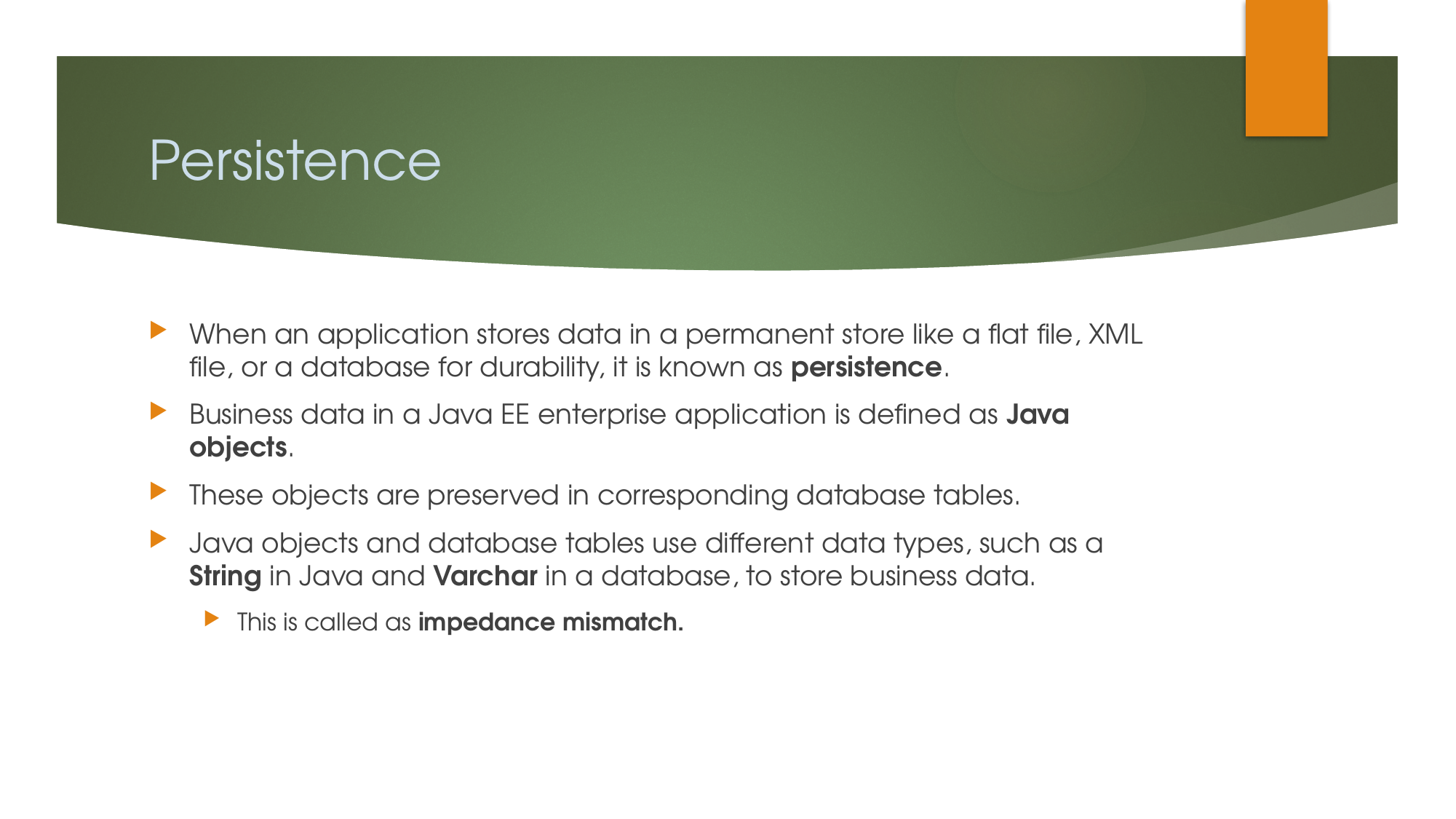

# Persistence
When an application stores data in a permanent store like a flat file, XML file, or a database for durability, it is known as persistence.
Business data in a Java EE enterprise application is defined as Java objects.
These objects are preserved in corresponding database tables.
Java objects and database tables use different data types, such as a String in Java and Varchar in a database, to store business data.
This is called as impedance mismatch.